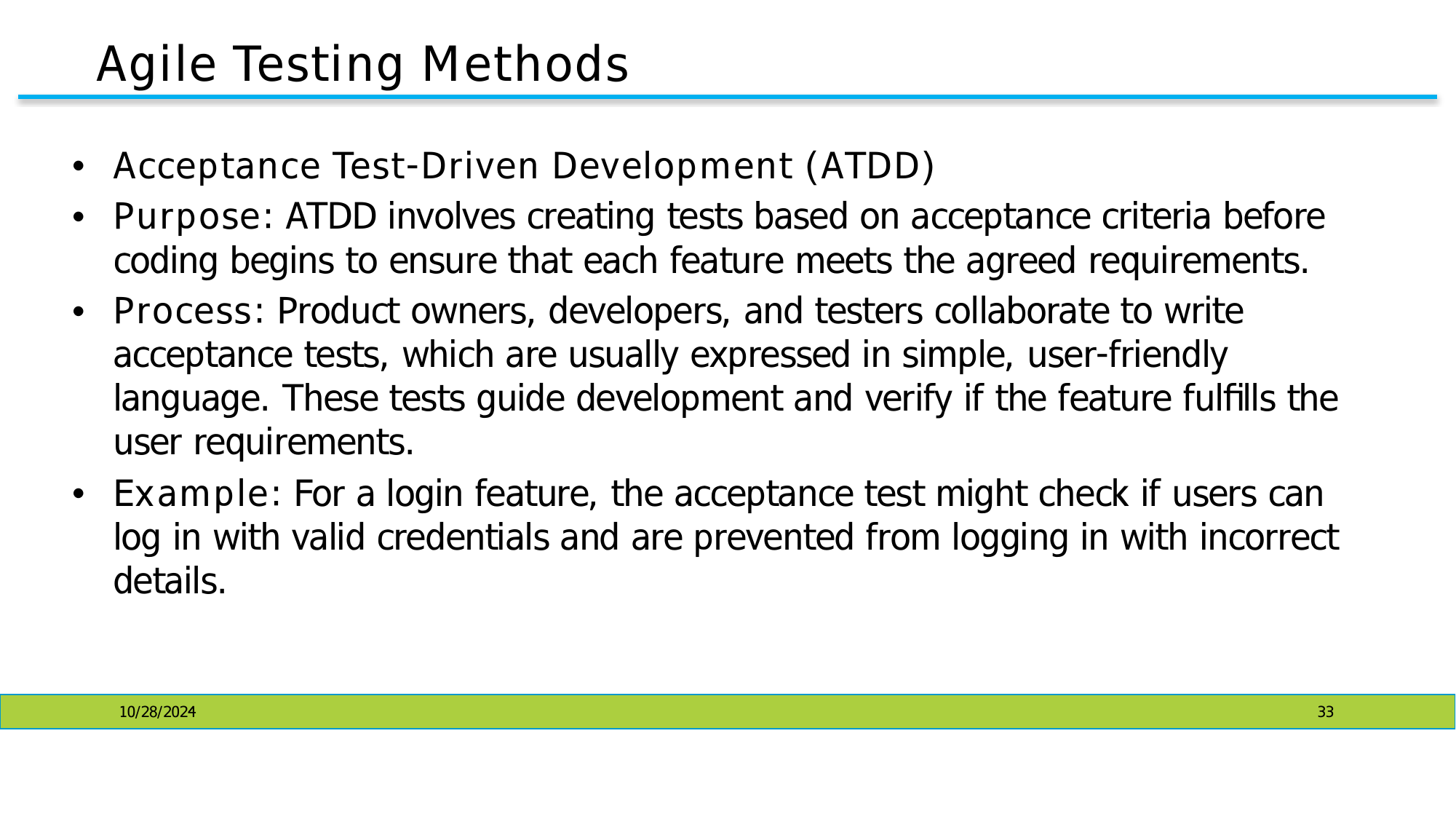

# Agile Testing Methods
Acceptance Test-Driven Development (ATDD)
Purpose: ATDD involves creating tests based on acceptance criteria before coding begins to ensure that each feature meets the agreed requirements.
Process: Product owners, developers, and testers collaborate to write acceptance tests, which are usually expressed in simple, user-friendly language. These tests guide development and verify if the feature fulfills the user requirements.
Example: For a login feature, the acceptance test might check if users can log in with valid credentials and are prevented from logging in with incorrect details.

10/28/2024
33